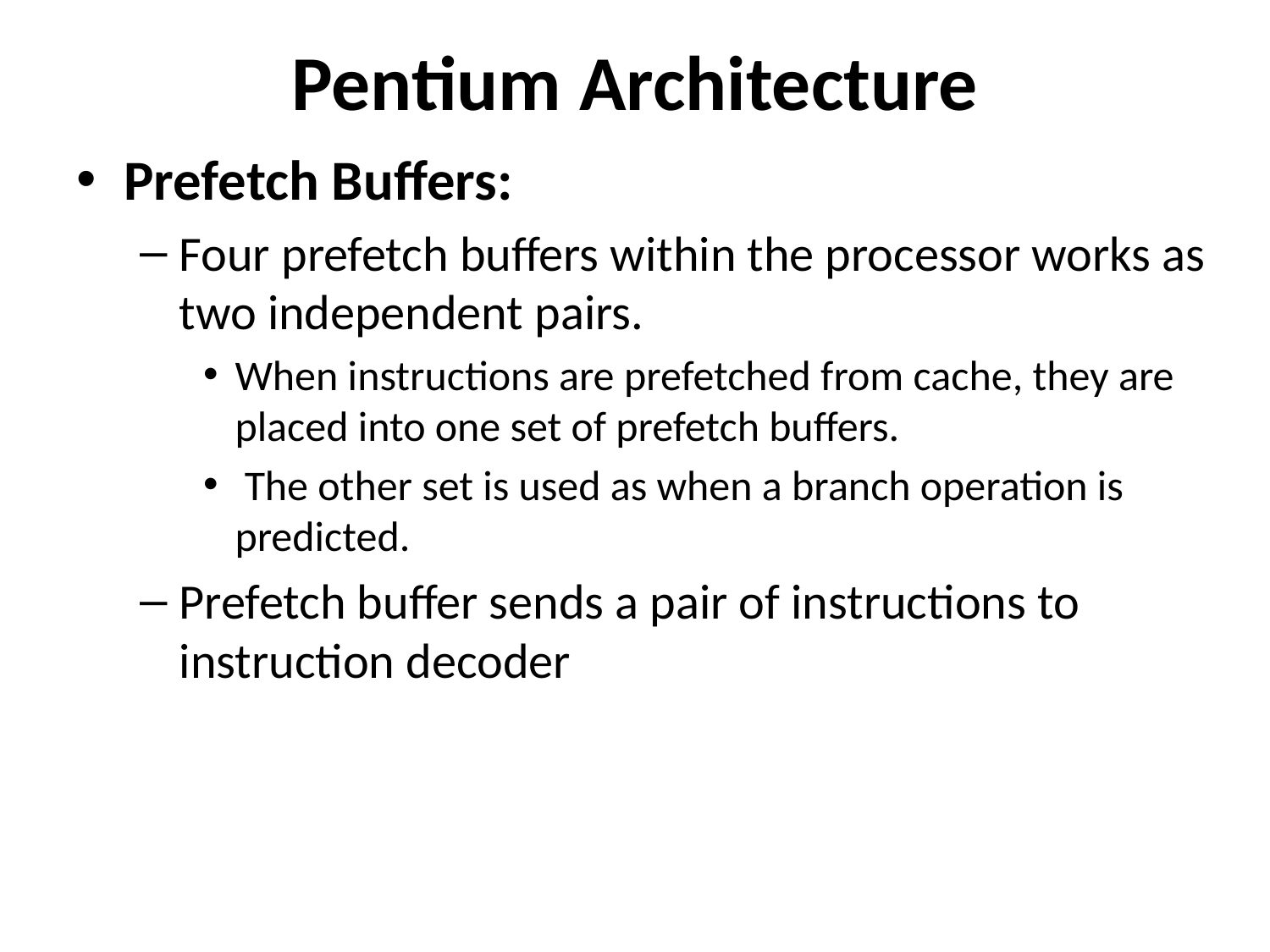

# Pentium Architecture
Prefetch Buffers:
Four prefetch buffers within the processor works as two independent pairs.
When instructions are prefetched from cache, they are placed into one set of prefetch buffers.
 The other set is used as when a branch operation is predicted.
Prefetch buffer sends a pair of instructions to instruction decoder